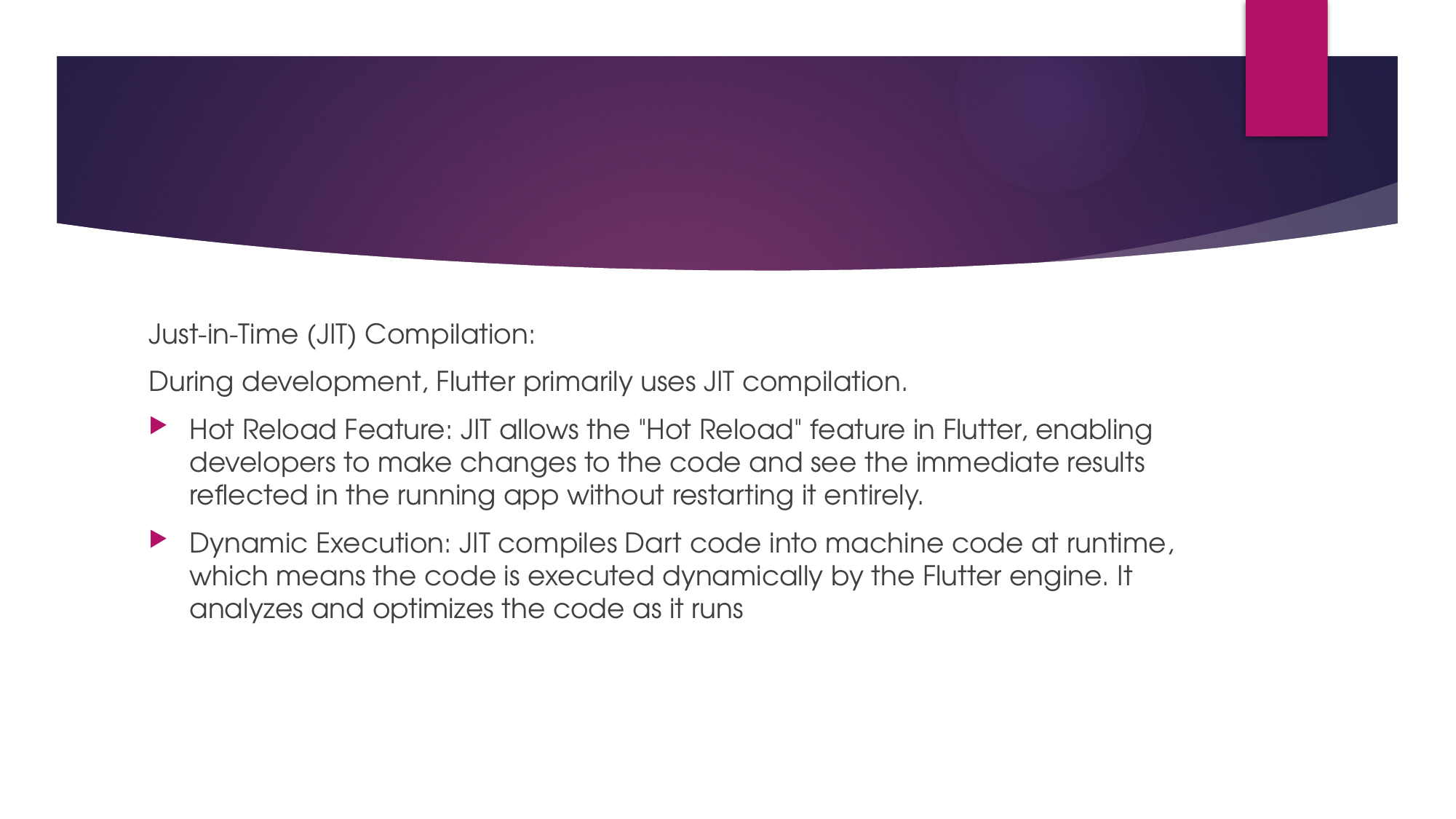

#
Just-in-Time (JIT) Compilation:
During development, Flutter primarily uses JIT compilation.
Hot Reload Feature: JIT allows the "Hot Reload" feature in Flutter, enabling developers to make changes to the code and see the immediate results reflected in the running app without restarting it entirely.
Dynamic Execution: JIT compiles Dart code into machine code at runtime, which means the code is executed dynamically by the Flutter engine. It analyzes and optimizes the code as it runs